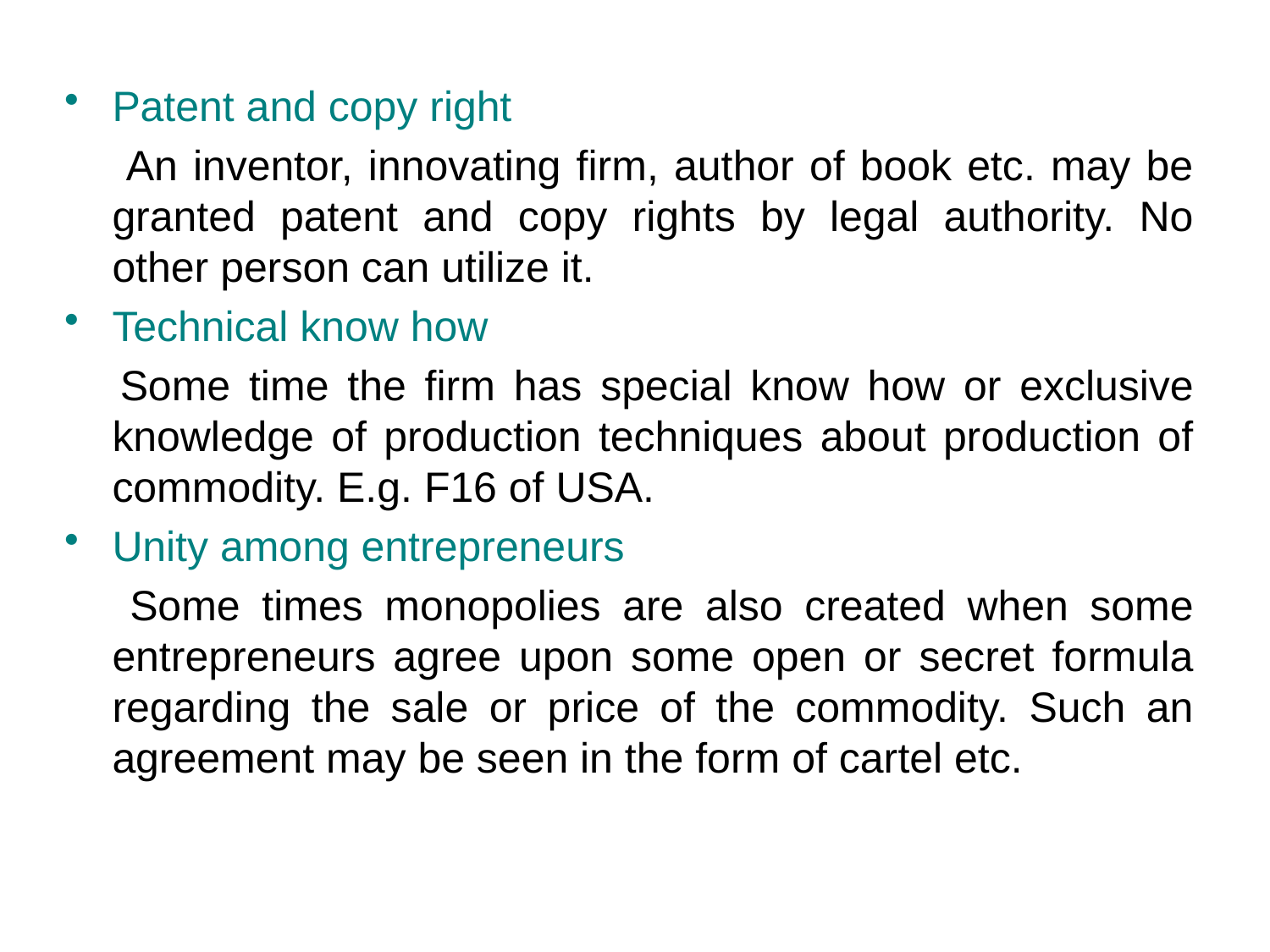

Patent and copy right
    An inventor, innovating firm, author of book etc. may be granted patent and copy rights by legal authority. No other person can utilize it.
Technical know how
   Some time the firm has special know how or exclusive knowledge of production techniques about production of commodity. E.g. F16 of USA.
Unity among entrepreneurs
   Some times monopolies are also created when some entrepreneurs agree upon some open or secret formula regarding the sale or price of the commodity. Such an agreement may be seen in the form of cartel etc.